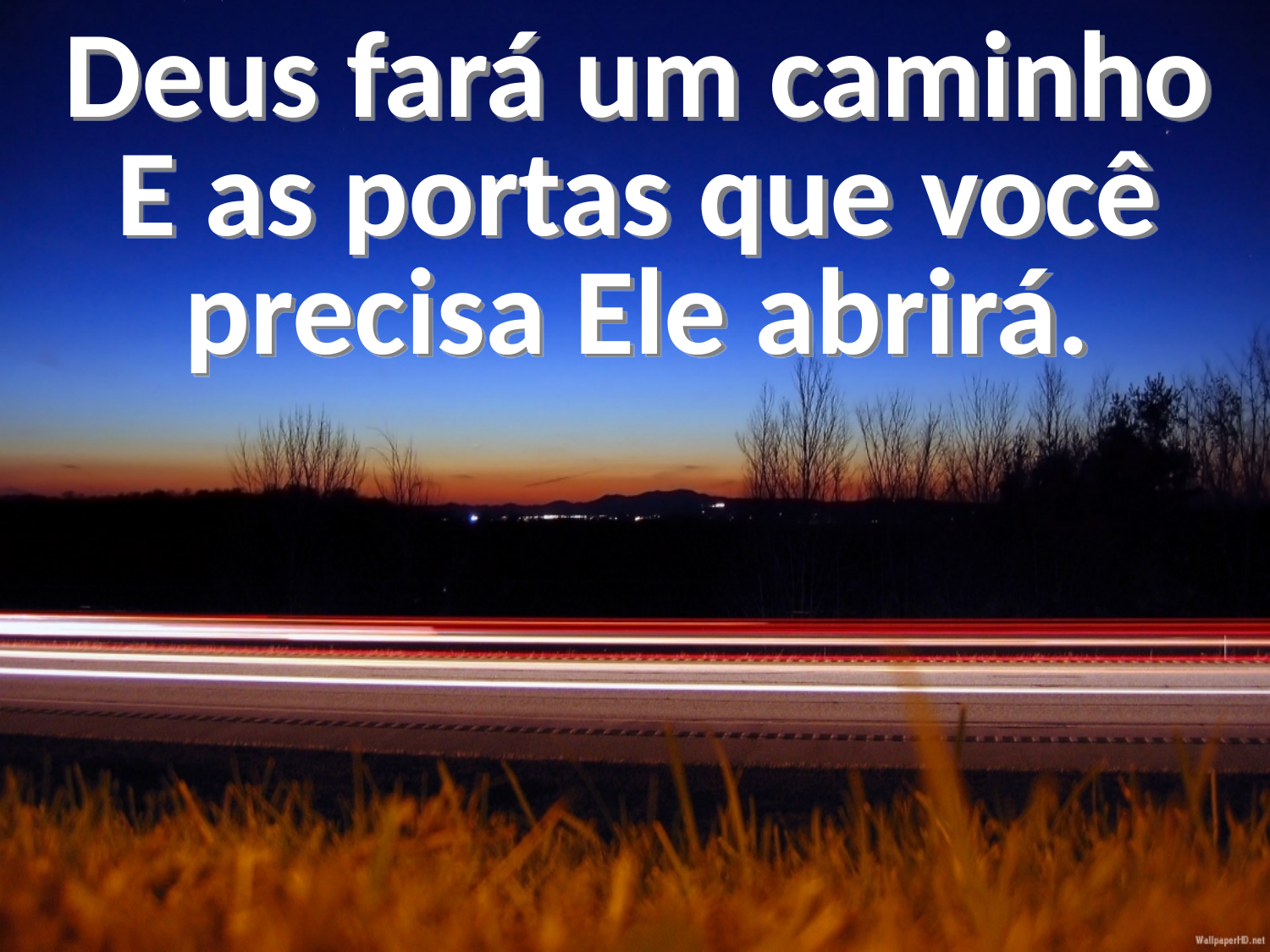

Deus fará um caminho
E as portas que você
precisa Ele abrirá.